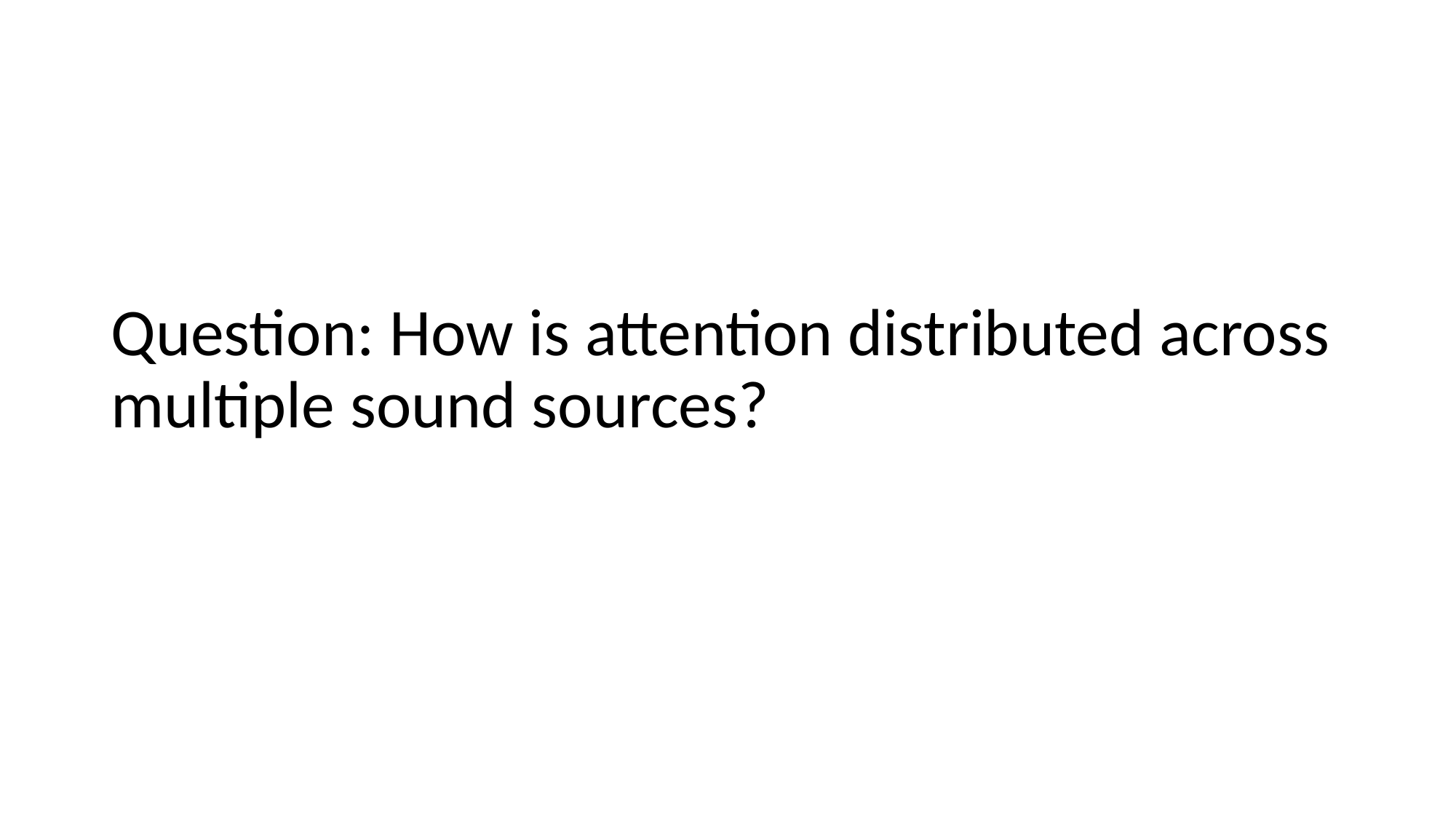

# Question: How is attention distributed across multiple sound sources?